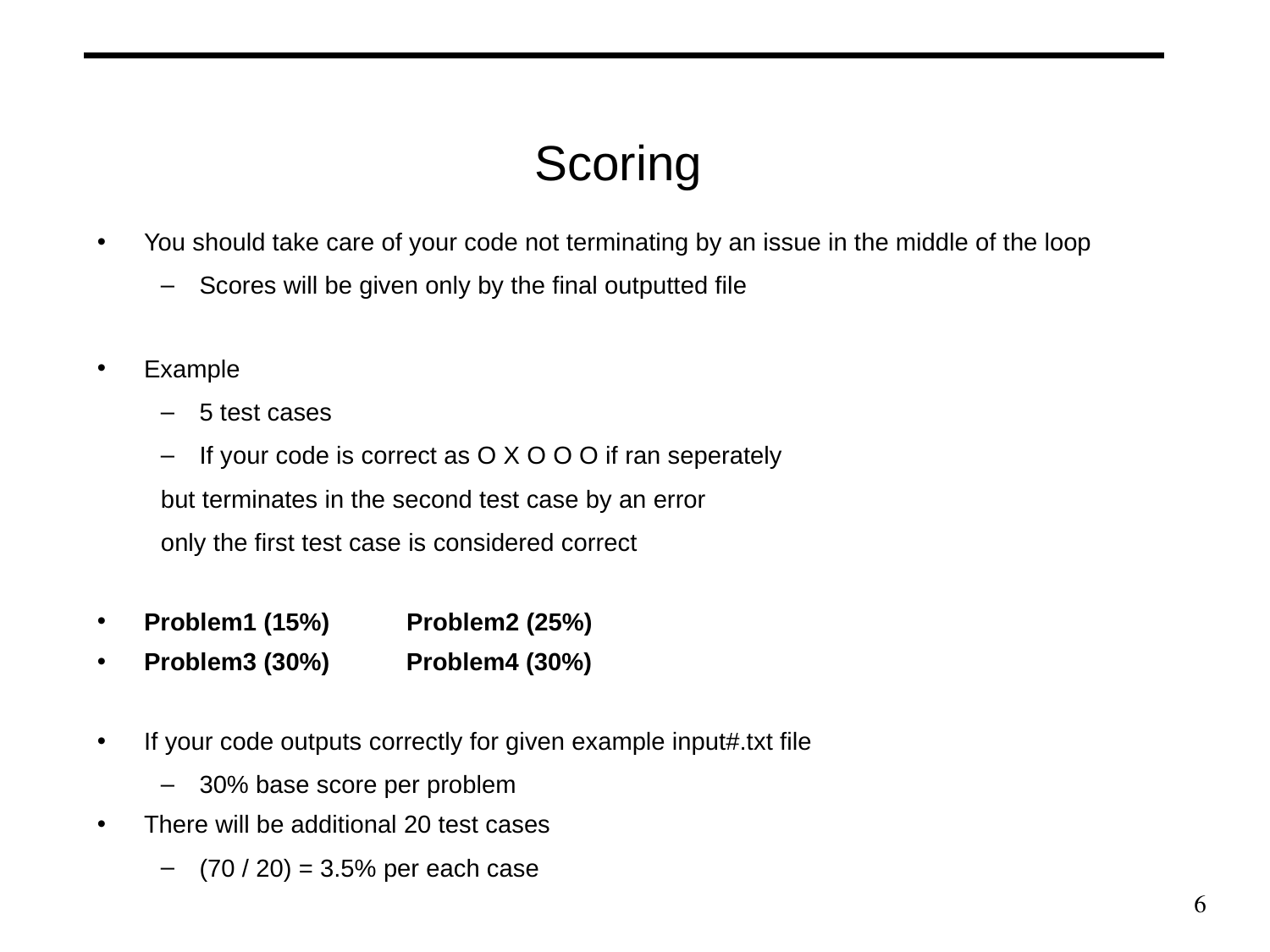

# Scoring
You should take care of your code not terminating by an issue in the middle of the loop
Scores will be given only by the final outputted file

Example
5 test cases
If your code is correct as O X O O O if ran seperately
but terminates in the second test case by an error
only the first test case is considered correct

Problem1 (15%)           Problem2 (25%)
Problem3 (30%)           Problem4 (30%)

If your code outputs correctly for given example input#.txt file
30% base score per problem
There will be additional 20 test cases
(70 / 20) = 3.5% per each case